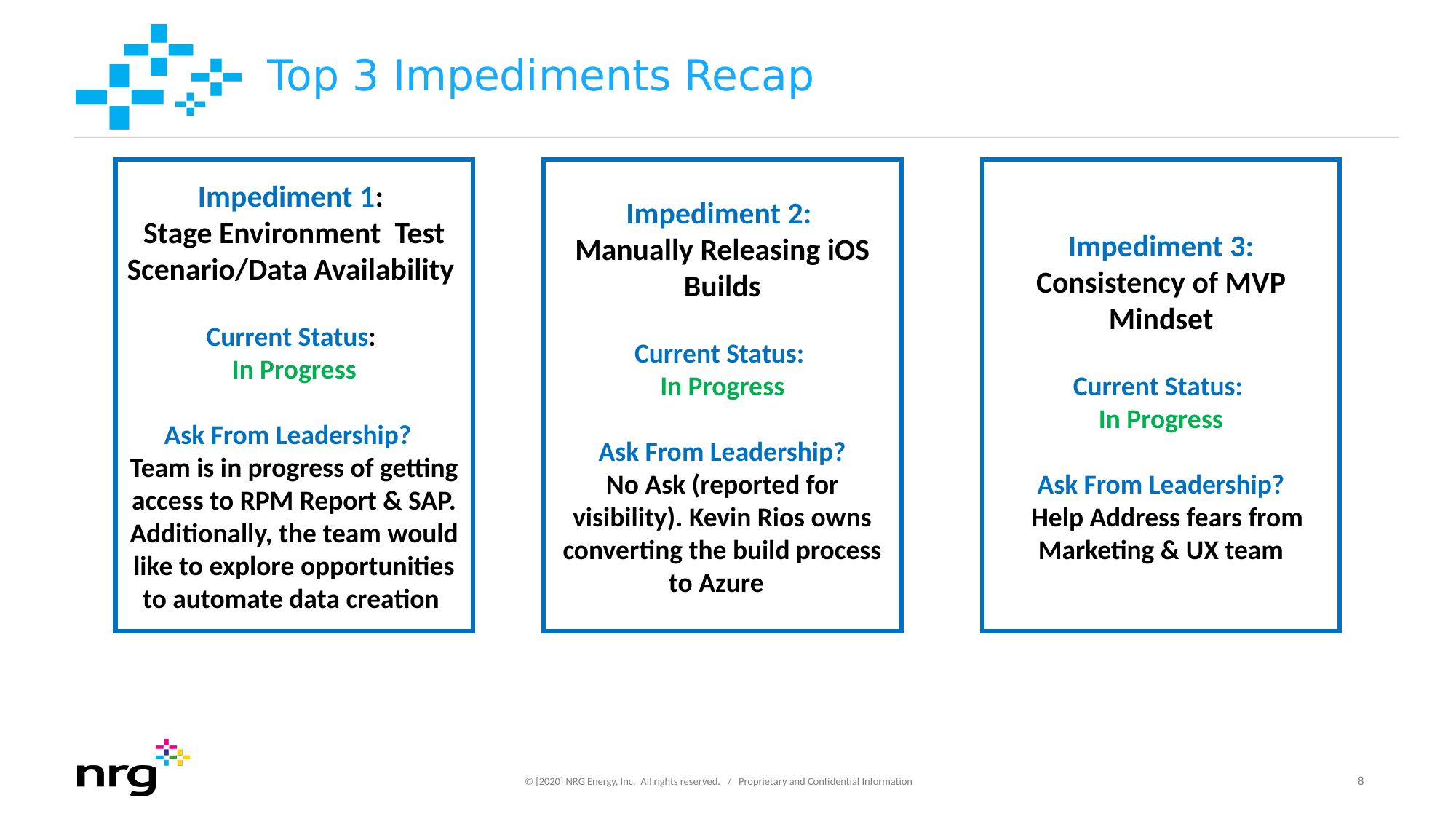

# Top 3 Impediments Recap
Impediment 1:
Stage Environment  Test Scenario/Data Availability

Current Status:
In Progress

Ask From Leadership?
Team is in progress of getting access to RPM Report & SAP. Additionally, the team would like to explore opportunities to automate data creation
Impediment 2:
Manually Releasing iOS Builds

Current Status:
In Progress

Ask From Leadership?
No Ask (reported for visibility). Kevin Rios owns converting the build process to Azure
Impediment 3: Consistency of MVP Mindset

Current Status:
In Progress

Ask From Leadership?
  Help Address fears from Marketing & UX team
8
© [2020] NRG Energy, Inc.  All rights reserved.   /   Proprietary and Confidential Information